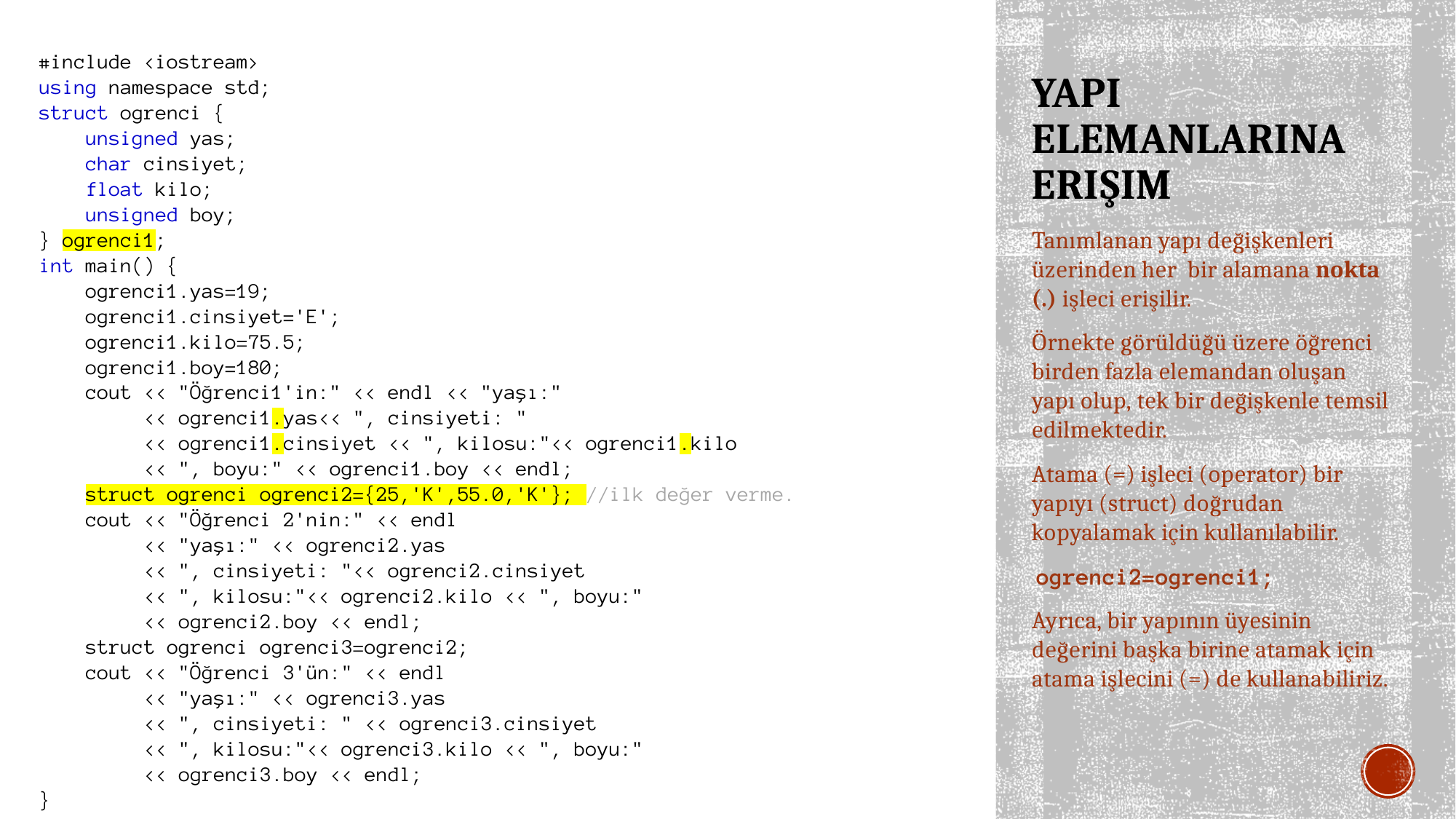

#include <iostream>
using namespace std;
struct ogrenci {
    unsigned yas;
    char cinsiyet;
    float kilo;
    unsigned boy;
} ogrenci1;
int main() {
    ogrenci1.yas=19;
    ogrenci1.cinsiyet='E';
    ogrenci1.kilo=75.5;
    ogrenci1.boy=180;
    cout << "Öğrenci1'in:" << endl << "yaşı:"
         << ogrenci1.yas<< ", cinsiyeti: "
         << ogrenci1.cinsiyet << ", kilosu:"<< ogrenci1.kilo
         << ", boyu:" << ogrenci1.boy << endl;
    struct ogrenci ogrenci2={25,'K',55.0,'K'}; //ilk değer verme.
    cout << "Öğrenci 2'nin:" << endl
         << "yaşı:" << ogrenci2.yas
         << ", cinsiyeti: "<< ogrenci2.cinsiyet
         << ", kilosu:"<< ogrenci2.kilo << ", boyu:"
         << ogrenci2.boy << endl;
    struct ogrenci ogrenci3=ogrenci2;
    cout << "Öğrenci 3'ün:" << endl
         << "yaşı:" << ogrenci3.yas
         << ", cinsiyeti: " << ogrenci3.cinsiyet
         << ", kilosu:"<< ogrenci3.kilo << ", boyu:"
         << ogrenci3.boy << endl;
}
# YAPI ELEMANLARINA ERIŞIM
Tanımlanan yapı değişkenleri üzerinden her  bir alamana nokta (.) işleci erişilir.
Örnekte görüldüğü üzere öğrenci birden fazla elemandan oluşan yapı olup, tek bir değişkenle temsil edilmektedir.
Atama (=) işleci (operator) bir yapıyı (struct) doğrudan kopyalamak için kullanılabilir.
 ogrenci2=ogrenci1;
Ayrıca, bir yapının üyesinin değerini başka birine atamak için atama işlecini (=) de kullanabiliriz.